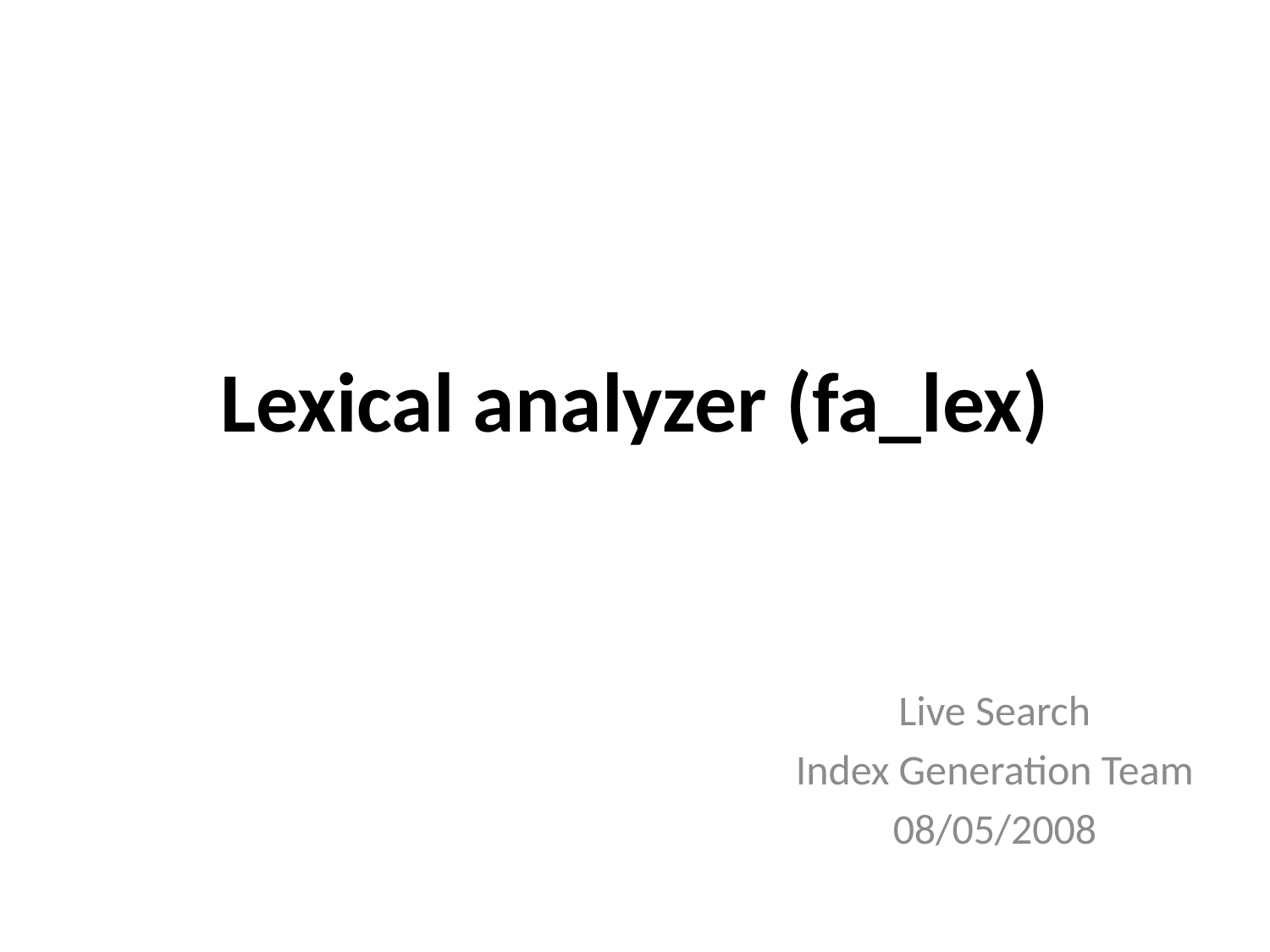

# Lexical analyzer (fa_lex)
Live Search
Index Generation Team
08/05/2008